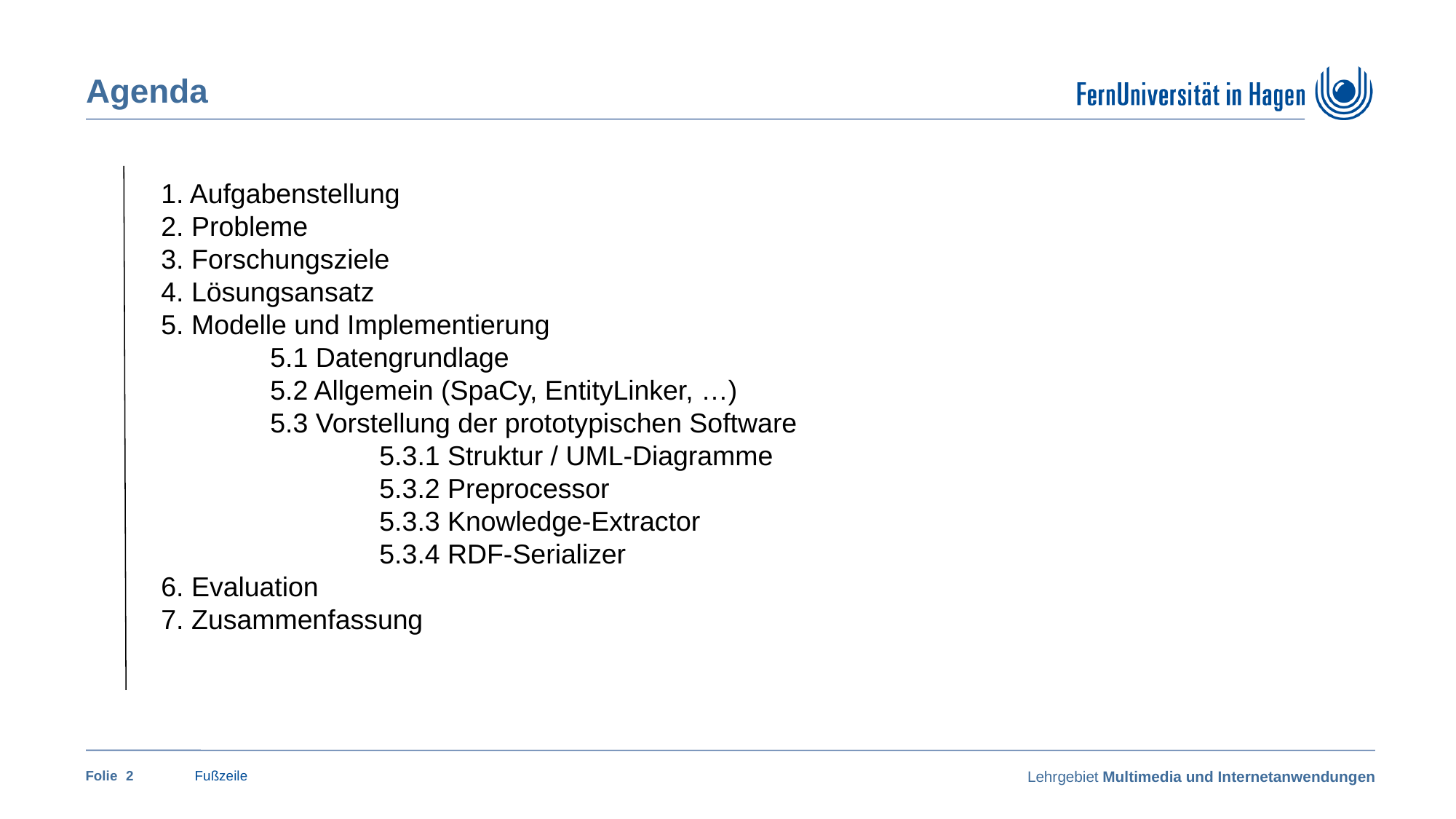

Agenda

1. Aufgabenstellung
2. Probleme
3. Forschungsziele
4. Lösungsansatz
5. Modelle und Implementierung
	5.1 Datengrundlage
	5.2 Allgemein (SpaCy, EntityLinker, …)
	5.3 Vorstellung der prototypischen Software
		5.3.1 Struktur / UML-Diagramme
		5.3.2 Preprocessor
		5.3.3 Knowledge-Extractor
		5.3.4 RDF-Serializer
6. Evaluation
7. Zusammenfassung
2
Fußzeile